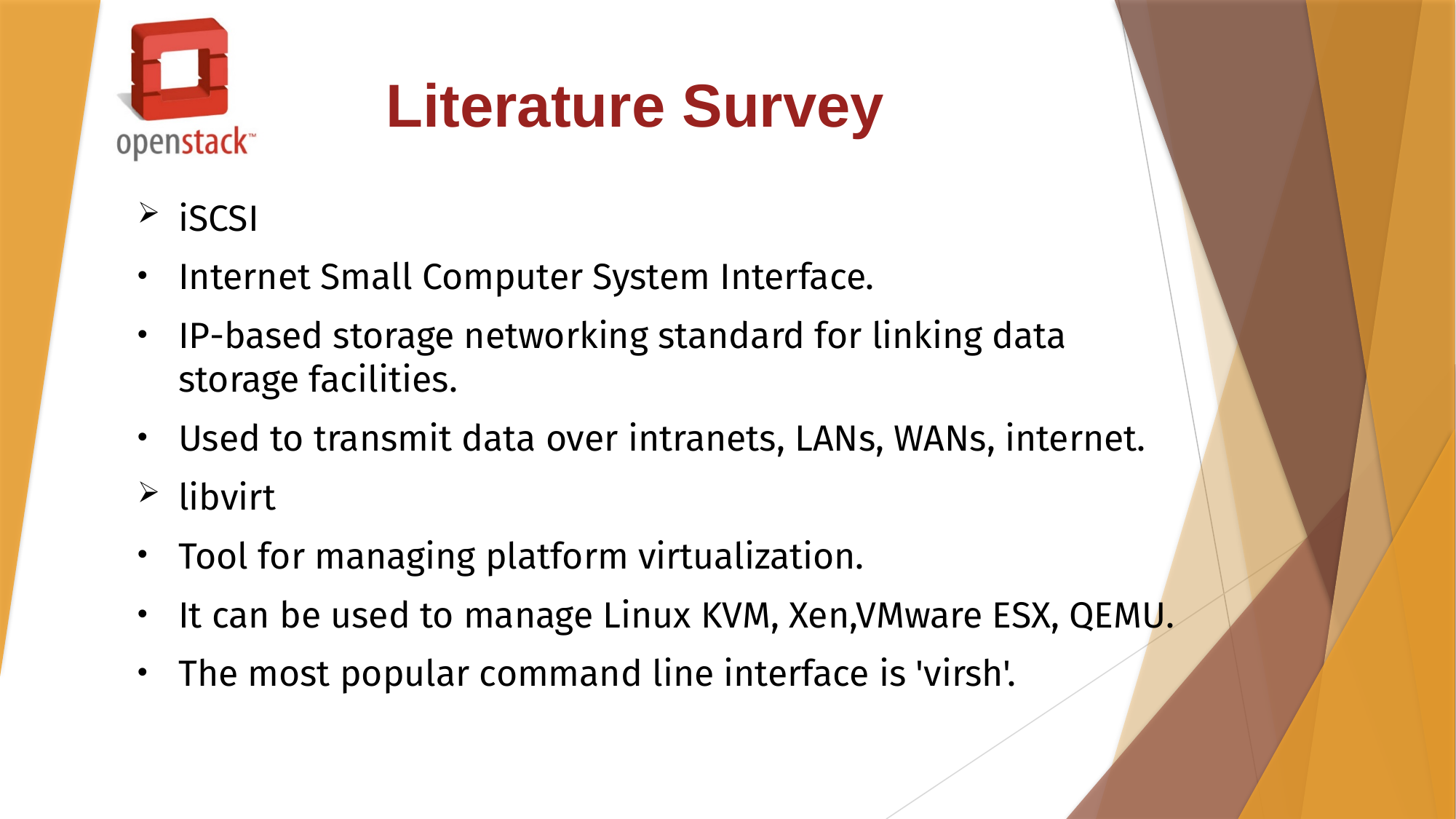

Literature Survey
iSCSI
Internet Small Computer System Interface.
IP-based storage networking standard for linking data storage facilities.
Used to transmit data over intranets, LANs, WANs, internet.
libvirt
Tool for managing platform virtualization.
It can be used to manage Linux KVM, Xen,VMware ESX, QEMU.
The most popular command line interface is 'virsh'.